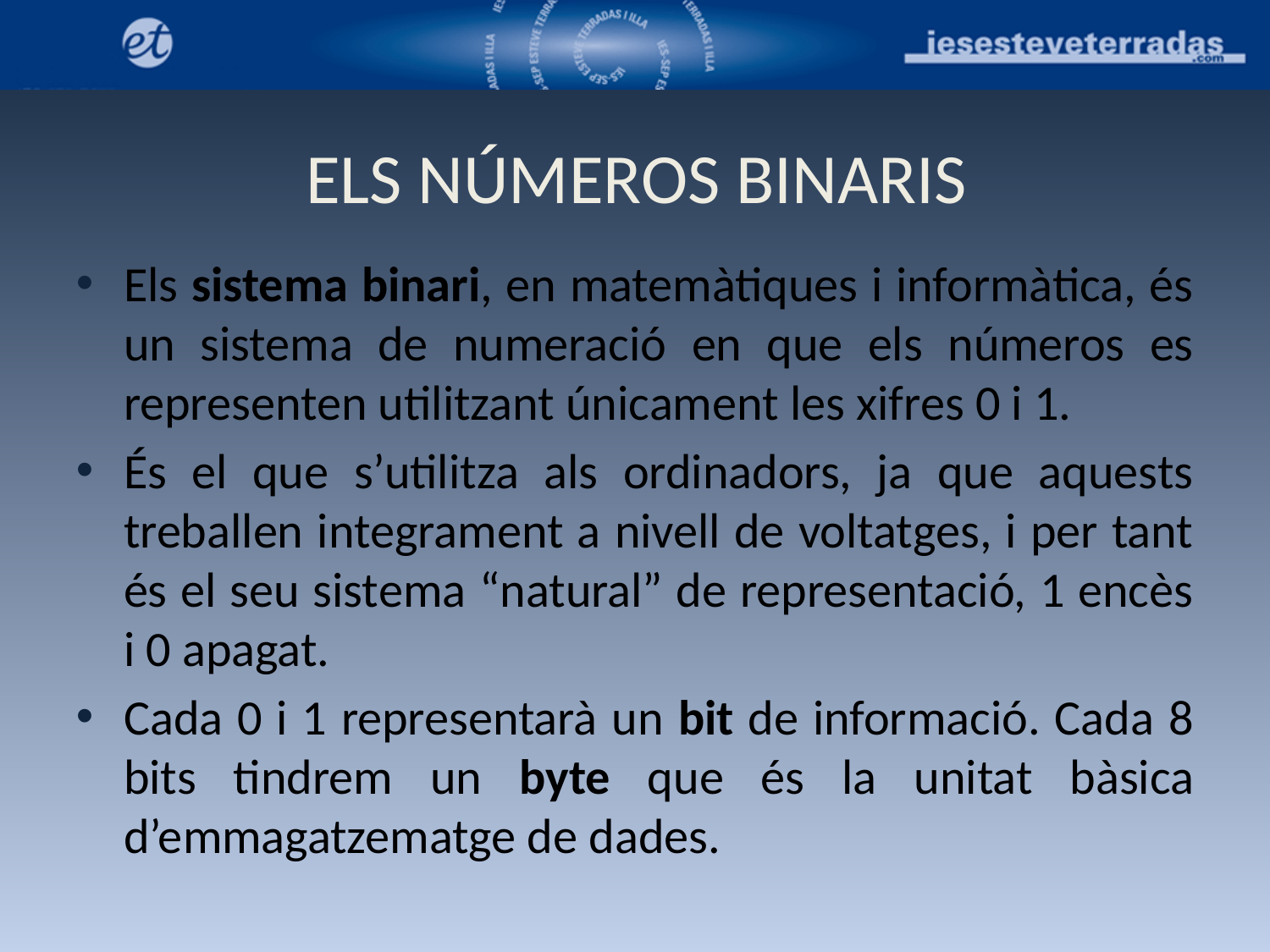

ELS NÚMEROS BINARIS
Els sistema binari, en matemàtiques i informàtica, és un sistema de numeració en que els números es representen utilitzant únicament les xifres 0 i 1.
És el que s’utilitza als ordinadors, ja que aquests treballen integrament a nivell de voltatges, i per tant és el seu sistema “natural” de representació, 1 encès i 0 apagat.
Cada 0 i 1 representarà un bit de informació. Cada 8 bits tindrem un byte que és la unitat bàsica d’emmagatzematge de dades.